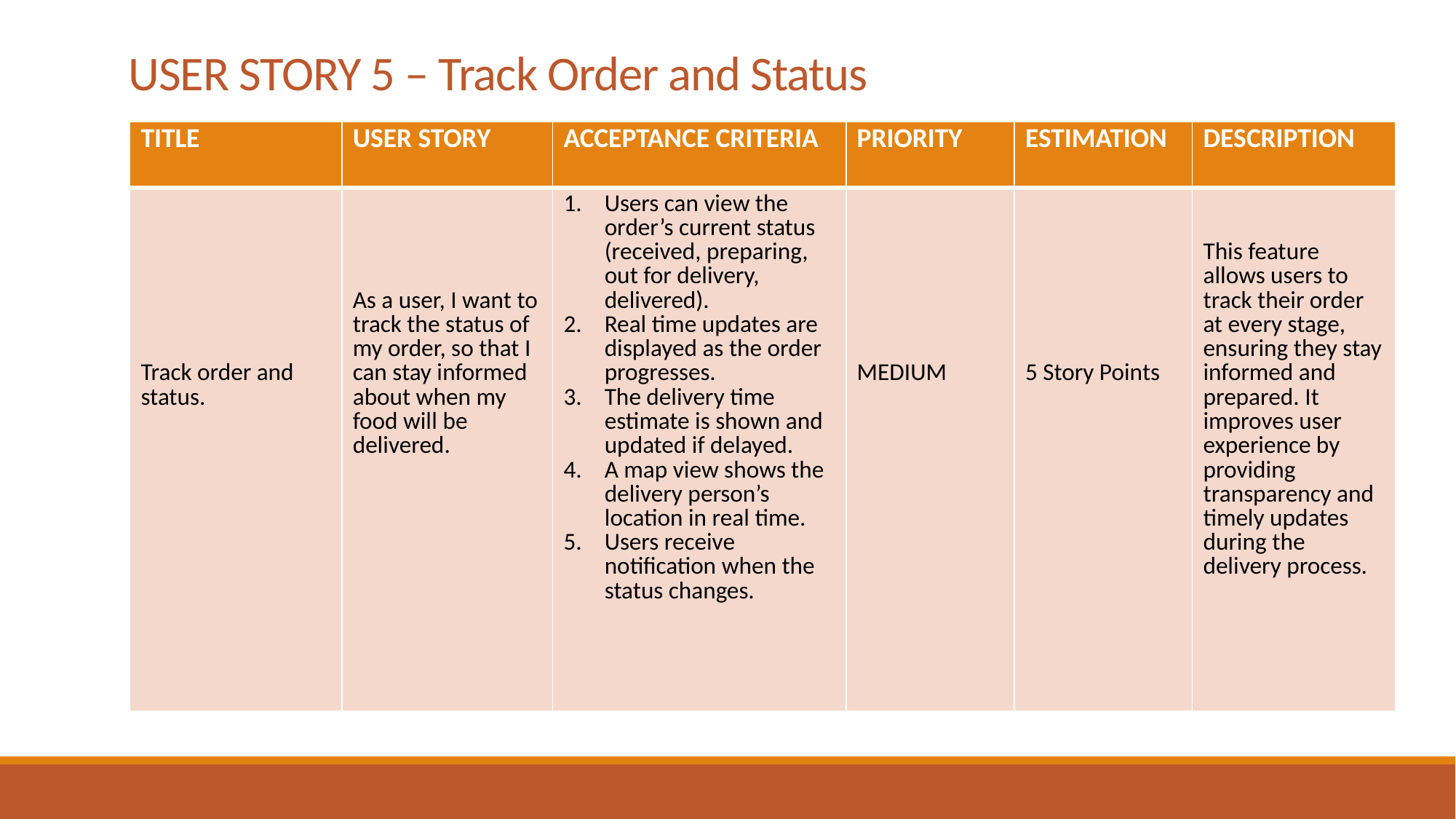

# USER STORY 5 – Track Order and Status
| TITLE | USER STORY | ACCEPTANCE CRITERIA | PRIORITY | ESTIMATION | DESCRIPTION |
| --- | --- | --- | --- | --- | --- |
| Track order and status. | As a user, I want to track the status of my order, so that I can stay informed about when my food will be delivered. | Users can view the order’s current status (received, preparing, out for delivery, delivered). Real time updates are displayed as the order progresses. The delivery time estimate is shown and updated if delayed. A map view shows the delivery person’s location in real time. Users receive notification when the status changes. | MEDIUM | 5 Story Points | This feature allows users to track their order at every stage, ensuring they stay informed and prepared. It improves user experience by providing transparency and timely updates during the delivery process. |